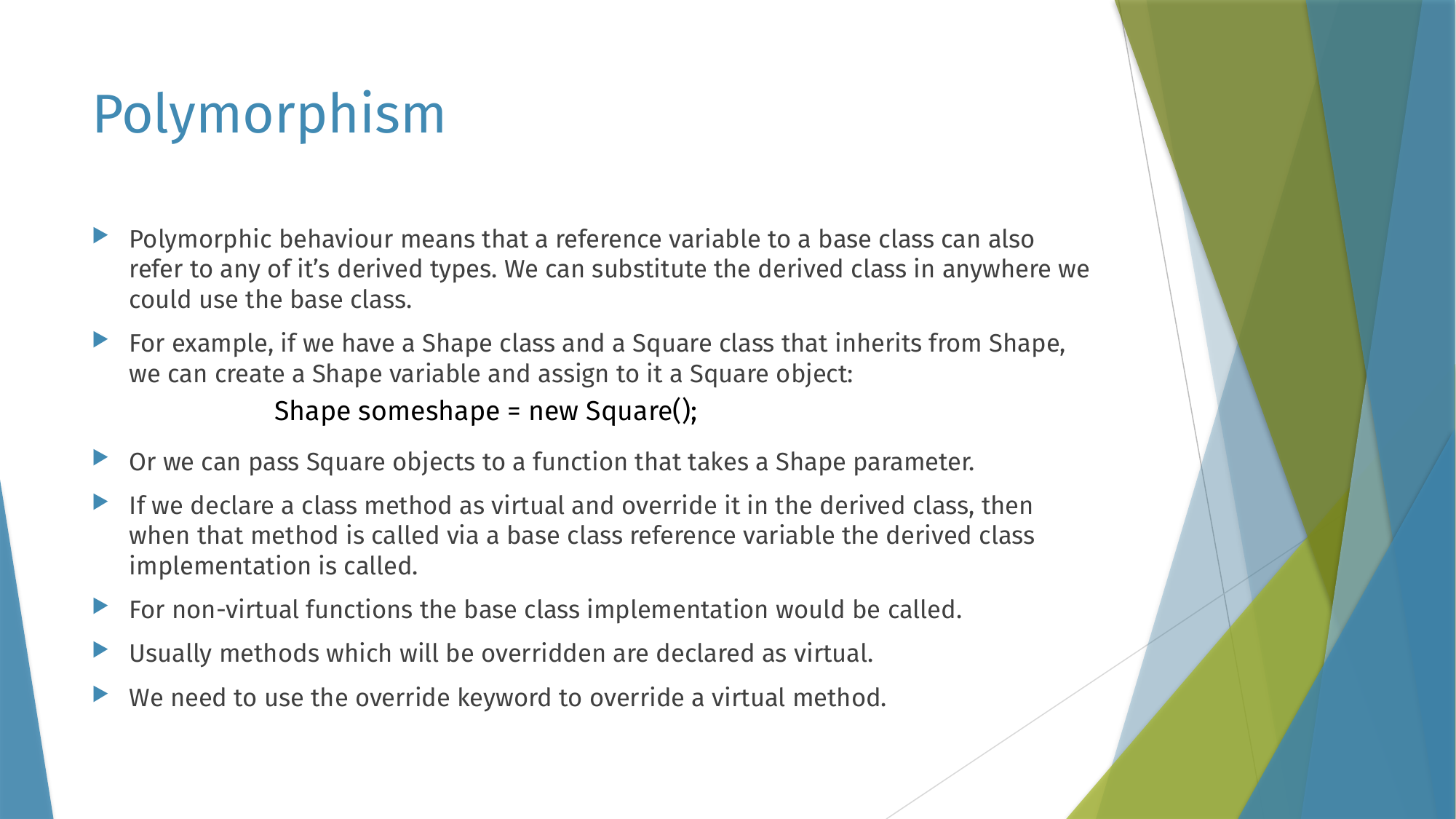

# Polymorphism
Polymorphic behaviour means that a reference variable to a base class can also refer to any of it’s derived types. We can substitute the derived class in anywhere we could use the base class.
For example, if we have a Shape class and a Square class that inherits from Shape, we can create a Shape variable and assign to it a Square object:

Or we can pass Square objects to a function that takes a Shape parameter.
If we declare a class method as virtual and override it in the derived class, then when that method is called via a base class reference variable the derived class implementation is called.
For non-virtual functions the base class implementation would be called.
Usually methods which will be overridden are declared as virtual.
We need to use the override keyword to override a virtual method.
Shape someshape = new Square();